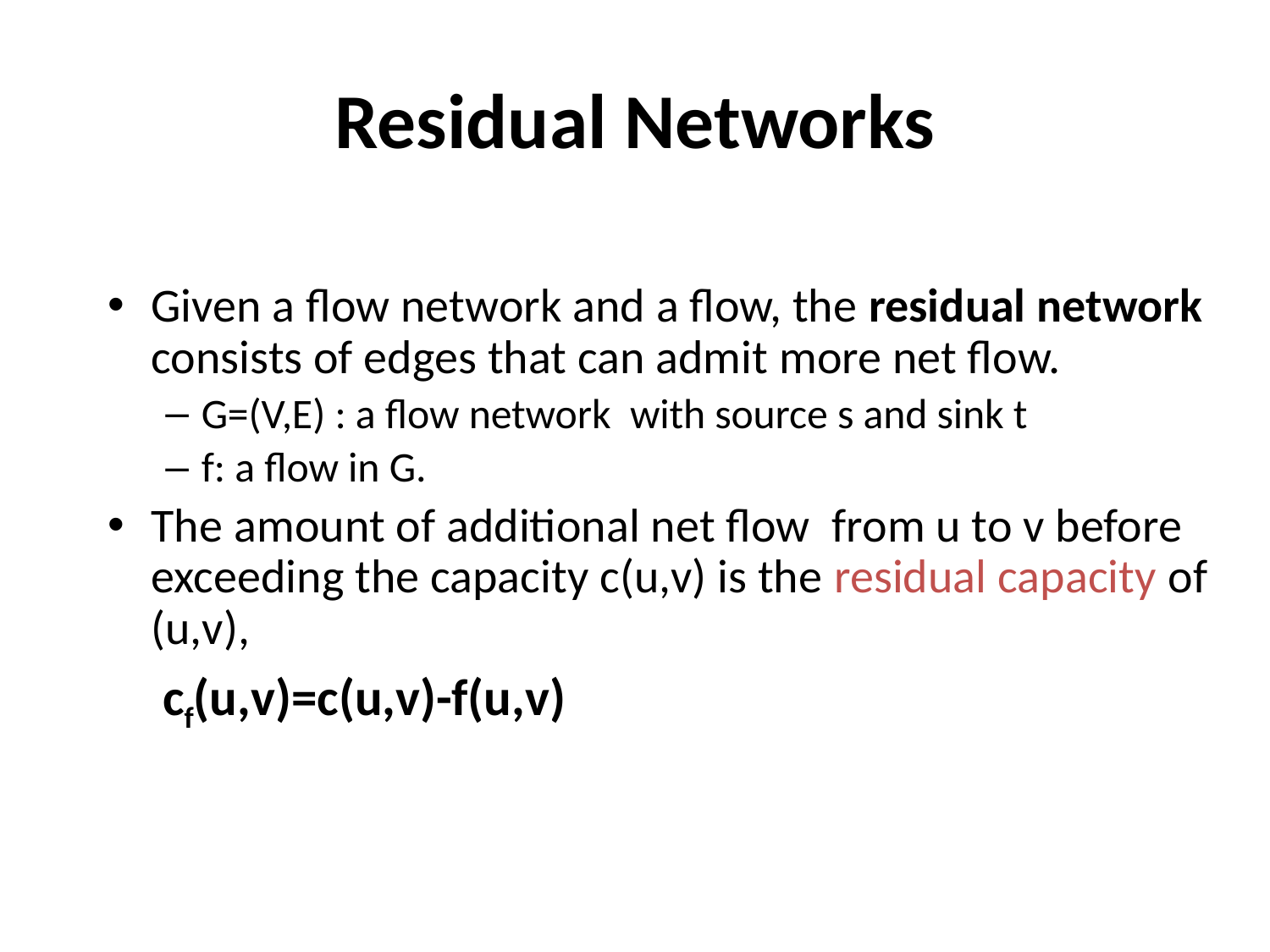

# Residual Networks
Given a flow network and a flow, the residual network consists of edges that can admit more net flow.
G=(V,E) : a flow network  with source s and sink t
f: a flow in G.
The amount of additional net flow  from u to v before exceeding the capacity c(u,v) is the residual capacity of (u,v),
			 cf(u,v)=c(u,v)-f(u,v)